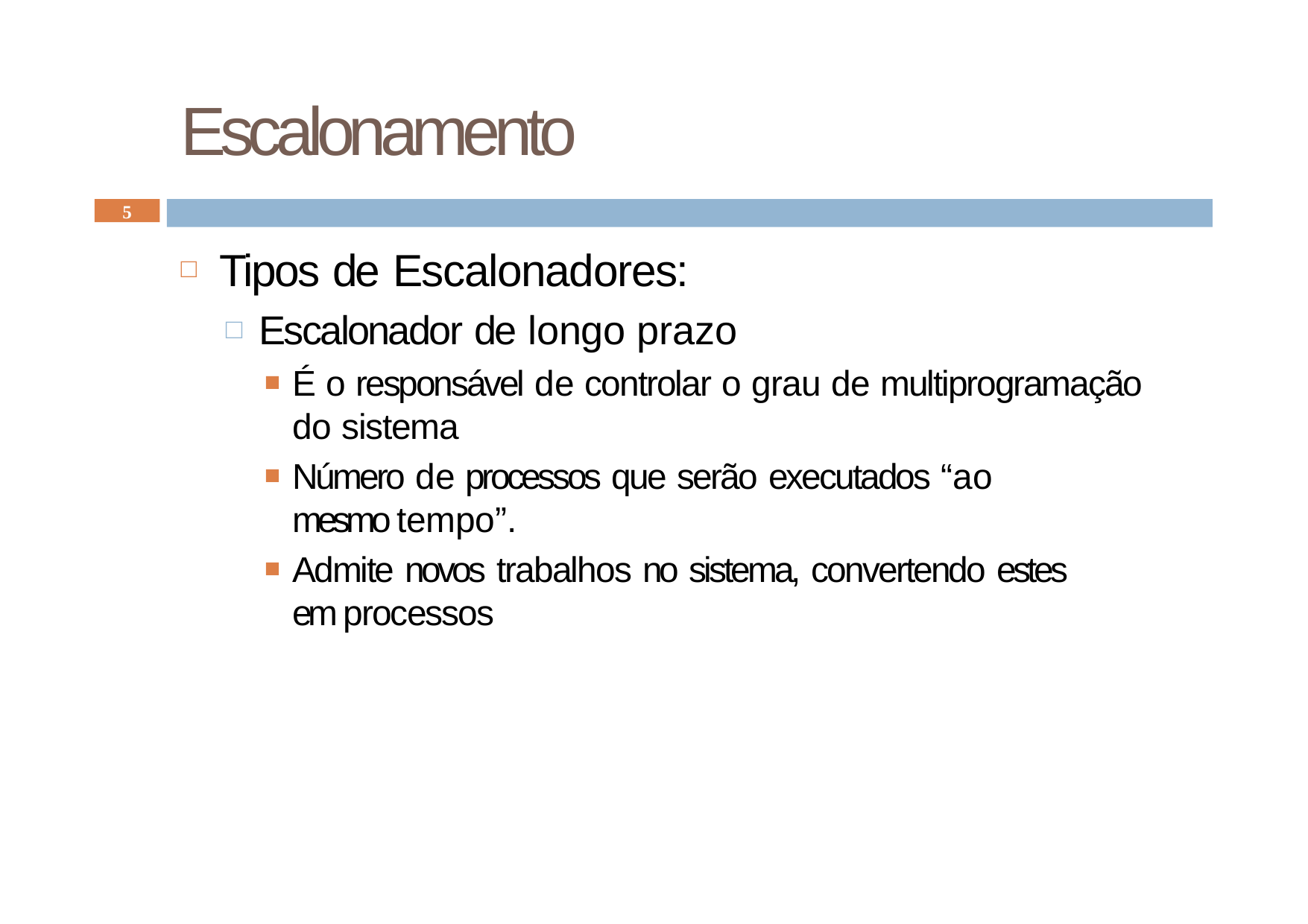

# Escalonamento
5

Tipos de Escalonadores:
Escalonador de longo prazo
É o responsável de controlar o grau de multiprogramação do sistema
Número de processos que serão executados “ao mesmo tempo”.
Admite novos trabalhos no sistema, convertendo estes em processos